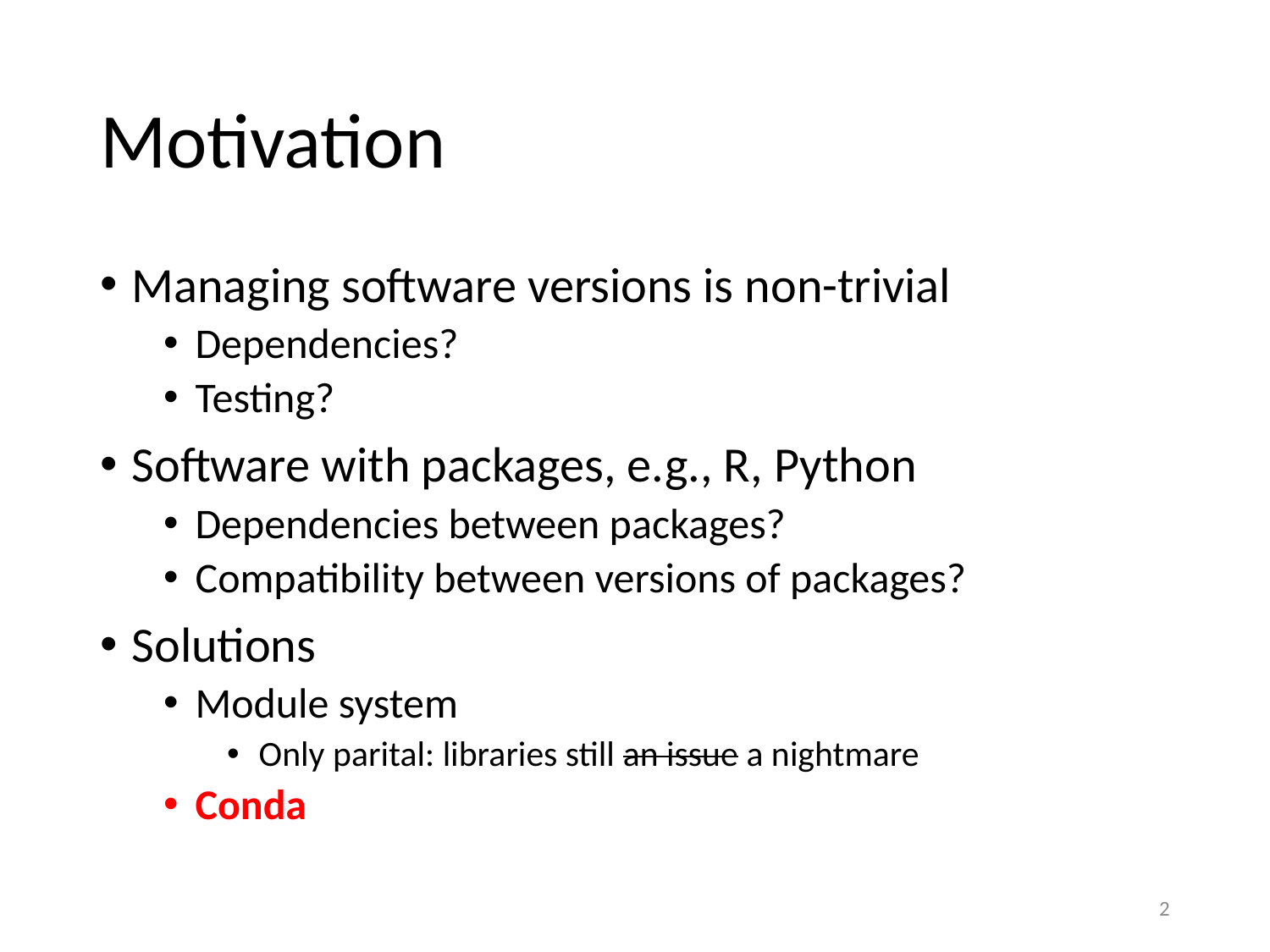

# Motivation
Managing software versions is non-trivial
Dependencies?
Testing?
Software with packages, e.g., R, Python
Dependencies between packages?
Compatibility between versions of packages?
Solutions
Module system
Only parital: libraries still an issue a nightmare
Conda

2